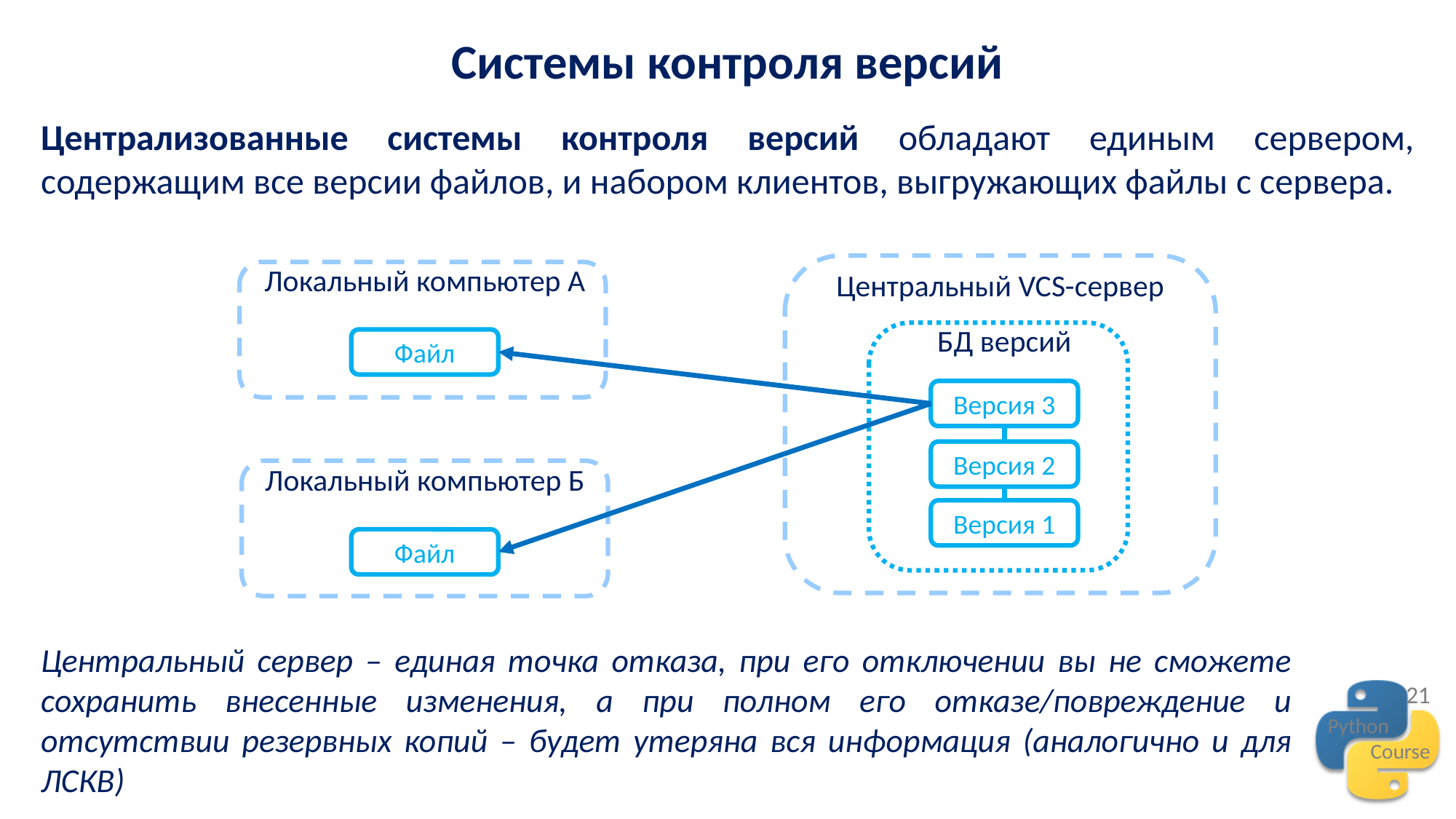

Системы контроля версий
Централизованные системы контроля версий обладают единым сервером, содержащим все версии файлов, и набором клиентов, выгружающих файлы с сервера.
Локальный компьютер А

Центральный VCS-сервер

БД версий

Файл
Версия 3
Версия 2
Локальный компьютер Б

Версия 1
Файл
Центральный сервер – единая точка отказа, при его отключении вы не сможете сохранить внесенные изменения, а при полном его отказе/повреждение и отсутствии резервных копий – будет утеряна вся информация (аналогично и для ЛСКВ)